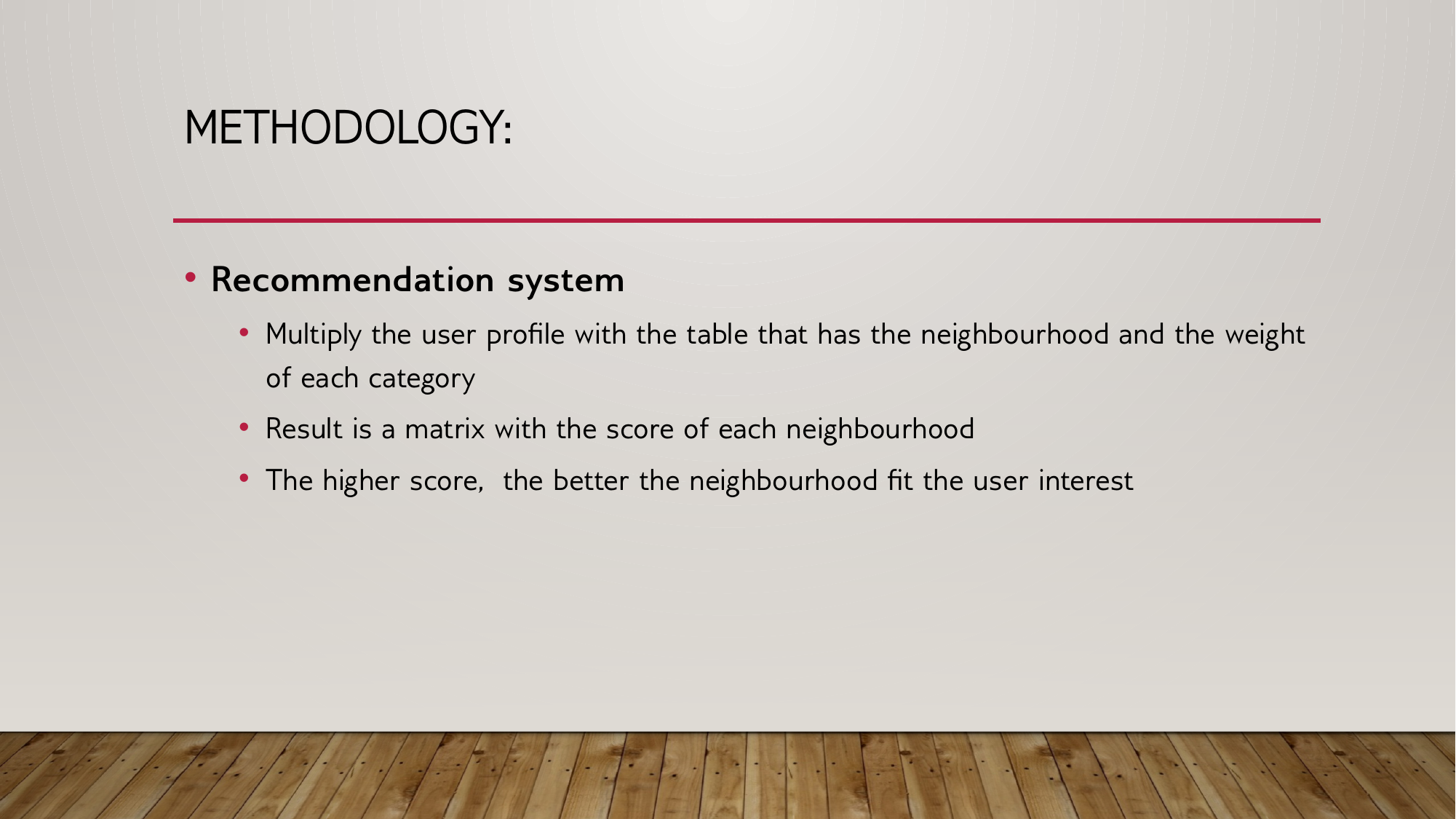

# Methodology:
Recommendation system
Multiply the user profile with the table that has the neighbourhood and the weight of each category
Result is a matrix with the score of each neighbourhood
The higher score,  the better the neighbourhood fit the user interest